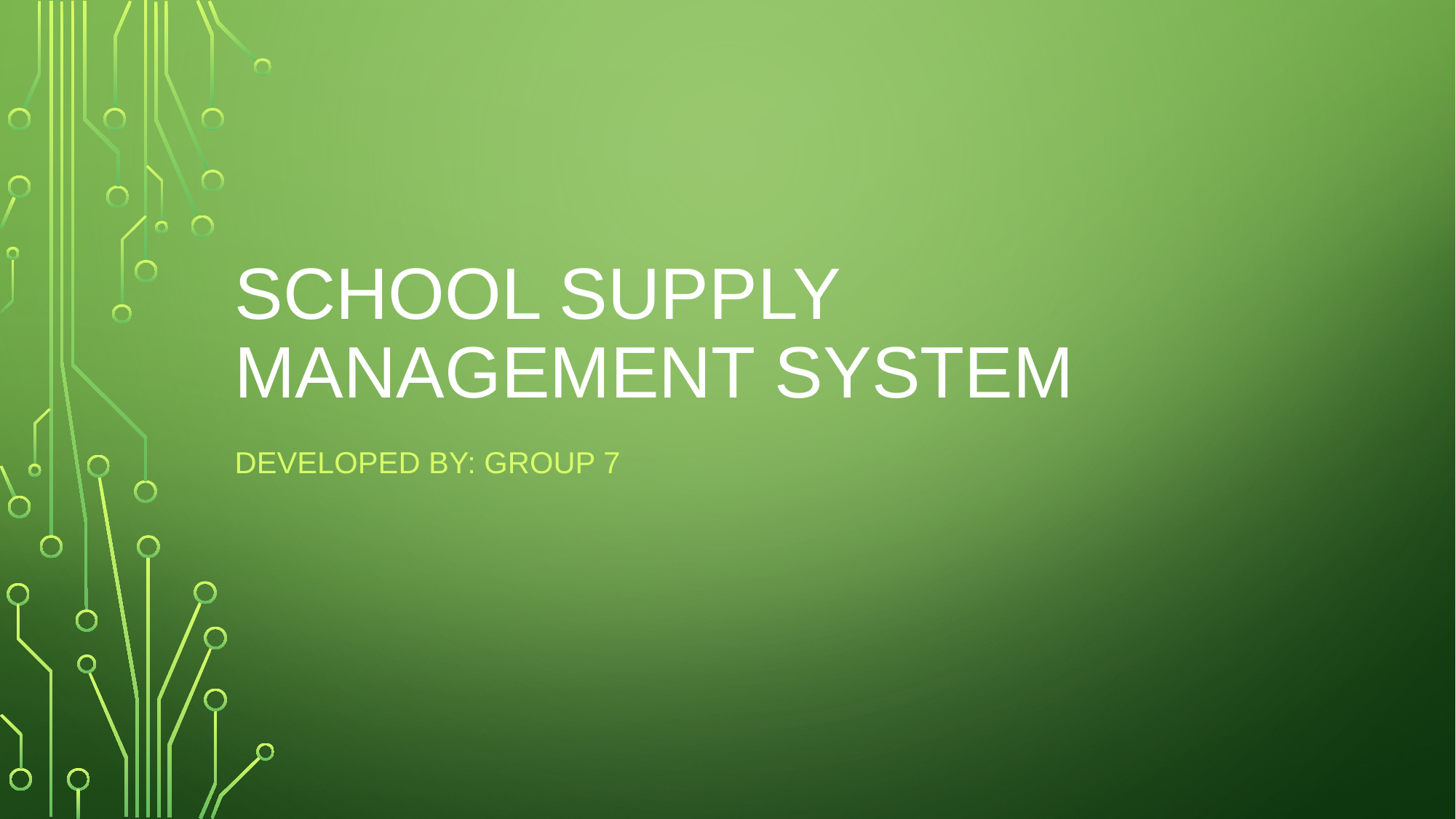

# School Supply management system
Developed by: group 7